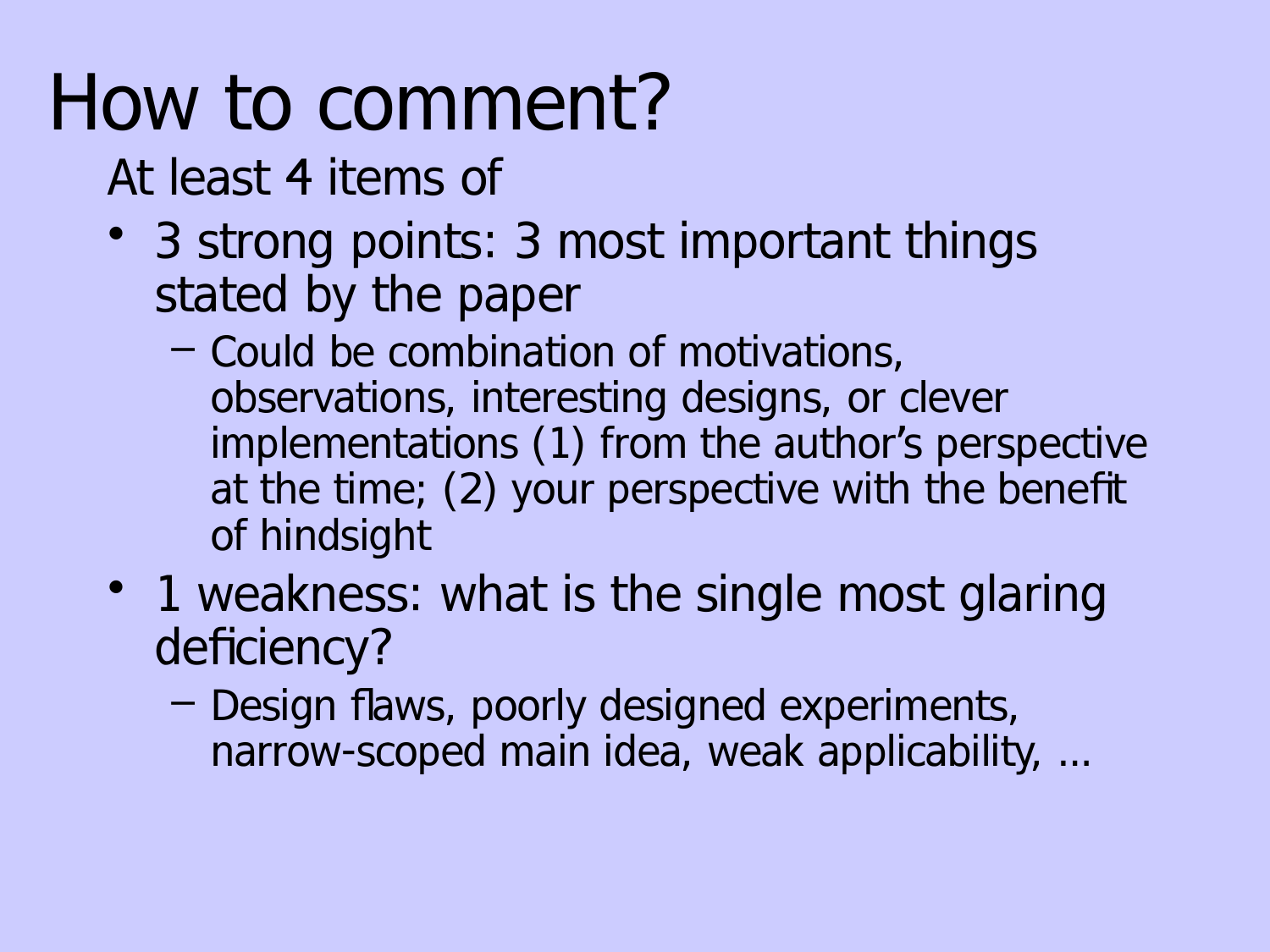

How to comment?
At least 4 items of
3 strong points: 3 most important things stated by the paper
Could be combination of motivations, observations, interesting designs, or clever implementations (1) from the author’s perspective at the time; (2) your perspective with the benefit of hindsight
1 weakness: what is the single most glaring deficiency?
Design flaws, poorly designed experiments, narrow-scoped main idea, weak applicability, …